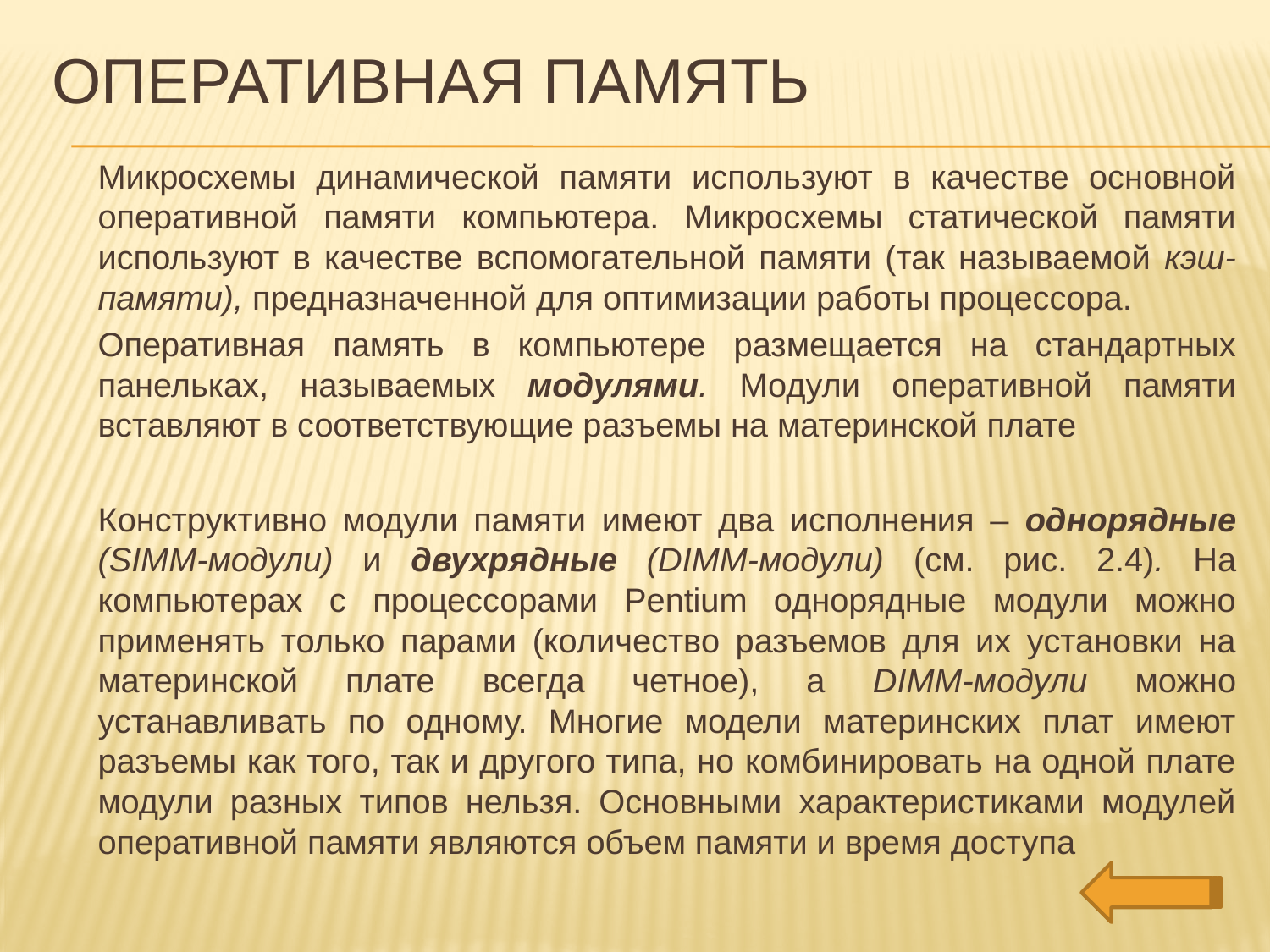

# Оперативная память
	Микросхемы динамической памяти используют в качестве основной оперативной памяти компьютера. Микросхемы статической памяти используют в качестве вспомогательной памяти (так называемой кэш-памяти), предназначенной для оптимизации работы процессора.
	Оперативная память в компьютере размещается на стандартных панельках, называемых модулями. Модули оперативной памяти вставляют в соответствующие разъемы на материнской плате

	Конструктивно модули памяти имеют два исполнения – однорядные (SIMM-модули) и двухрядные (DIMM-модули) (см. рис. 2.4). На компьютерах с процессорами Pentium однорядные модули можно применять только парами (количество разъемов для их установки на материнской плате всегда четное), а DIMM-модули можно устанавливать по одному. Многие модели материнских плат имеют разъемы как того, так и другого типа, но комбинировать на одной плате модули разных типов нельзя. Основными характеристиками модулей оперативной памяти являются объем памяти и время доступа